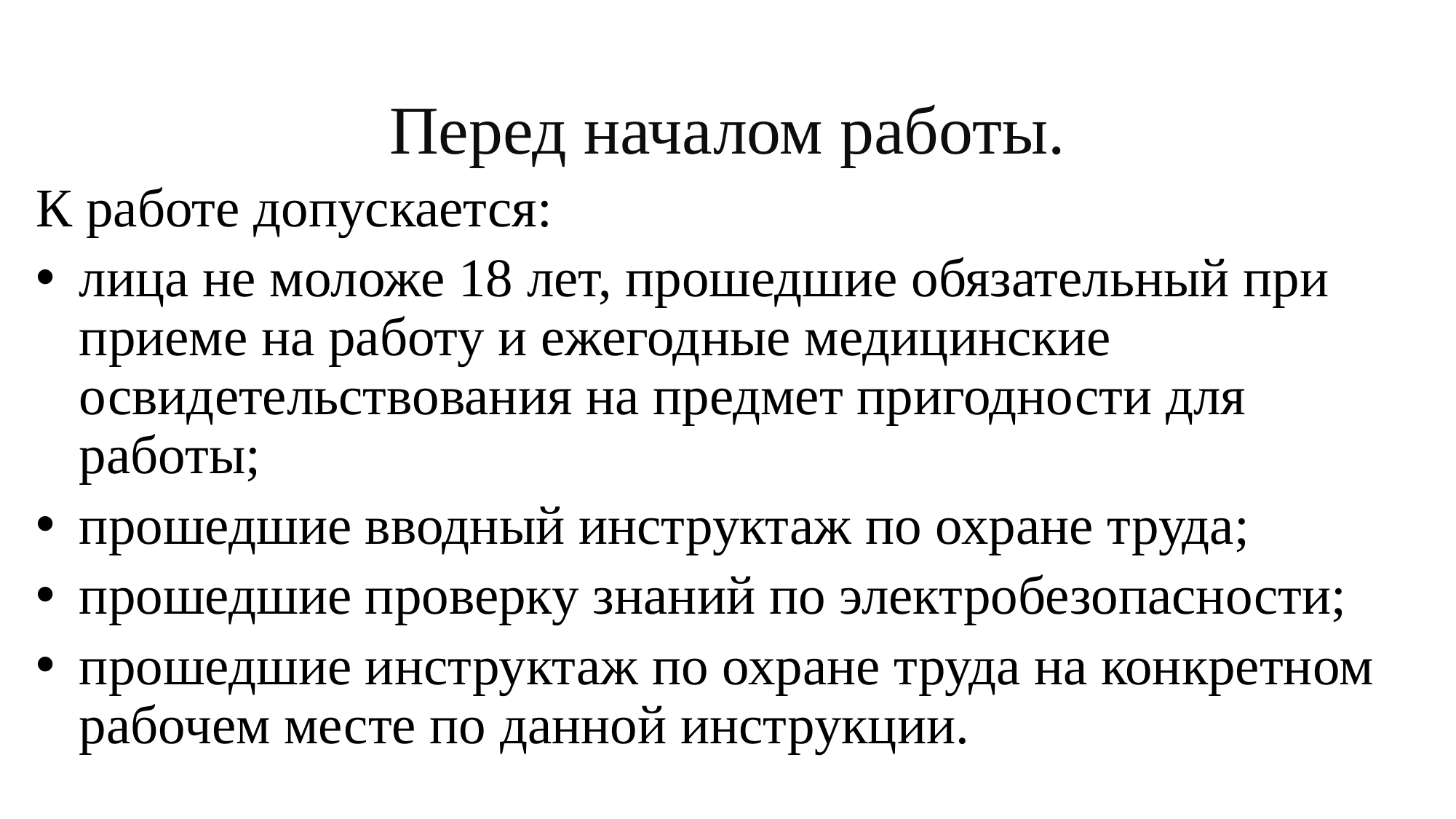

# Перед началом работы.
К работе допускается:
лица не моложе 18 лет, прошедшие обязательный при приеме на работу и ежегодные медицинские освидетельствования на предмет пригодности для работы;
прошедшие вводный инструктаж по охране труда;
прошедшие проверку знаний по электробезопасности;
прошедшие инструктаж по охране труда на конкретном рабочем месте по данной инструкции.